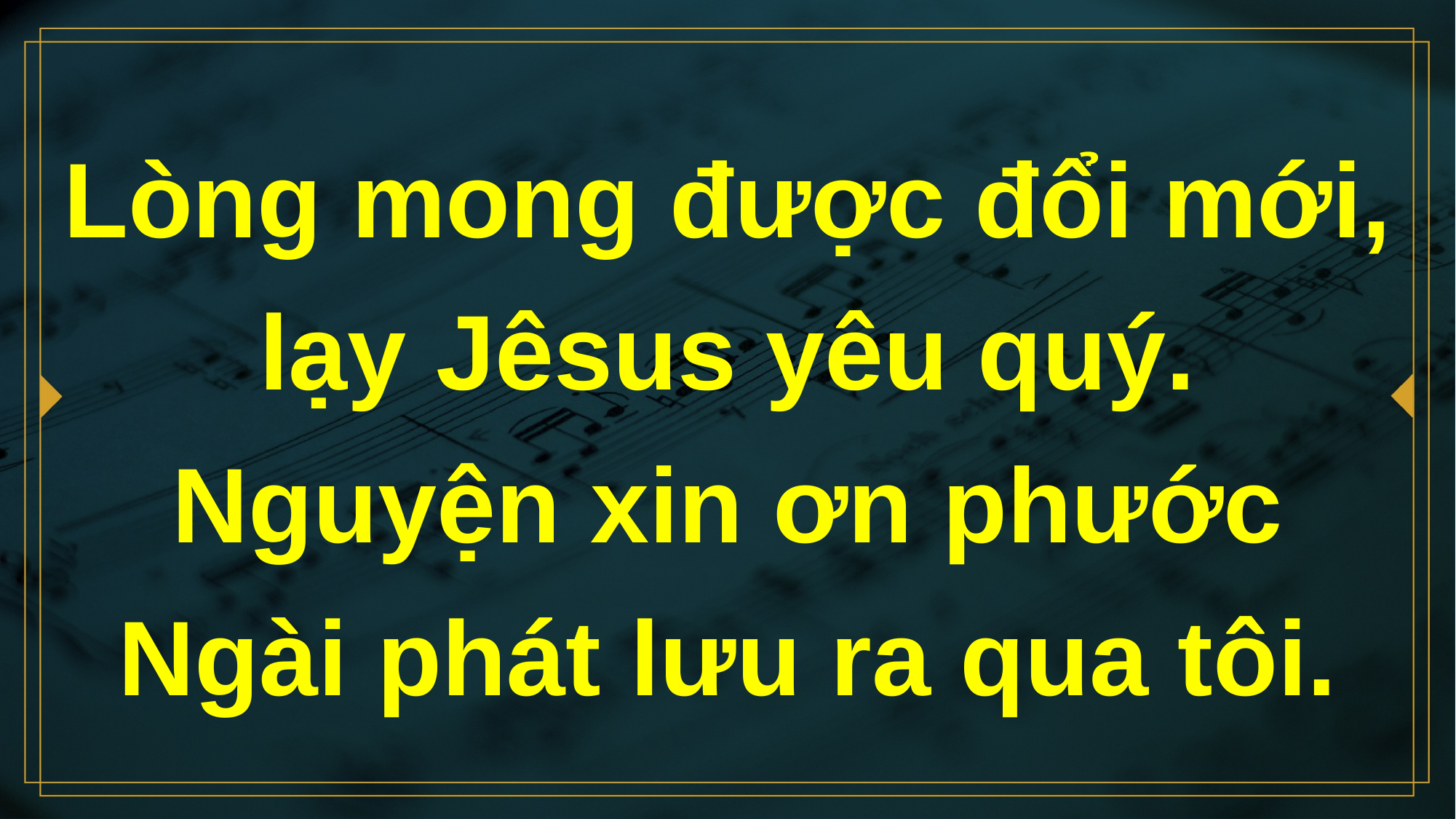

# Lòng mong được đổi mới, lạy Jêsus yêu quý. Nguyện xin ơn phước Ngài phát lưu ra qua tôi.